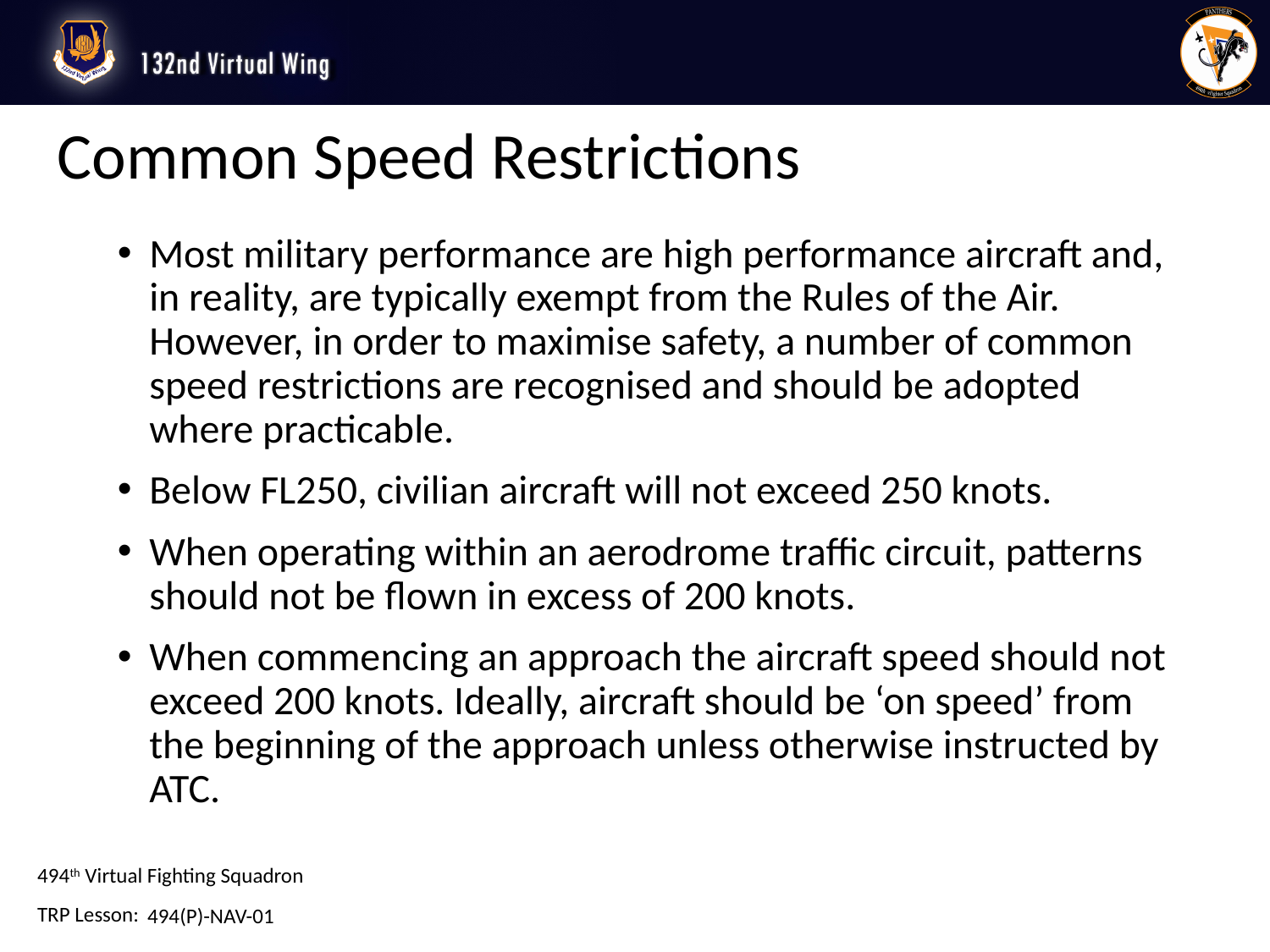

# Common Speed Restrictions
Most military performance are high performance aircraft and, in reality, are typically exempt from the Rules of the Air. However, in order to maximise safety, a number of common speed restrictions are recognised and should be adopted where practicable.
Below FL250, civilian aircraft will not exceed 250 knots.
When operating within an aerodrome traffic circuit, patterns should not be flown in excess of 200 knots.
When commencing an approach the aircraft speed should not exceed 200 knots. Ideally, aircraft should be ‘on speed’ from the beginning of the approach unless otherwise instructed by ATC.
494(P)-NAV-01